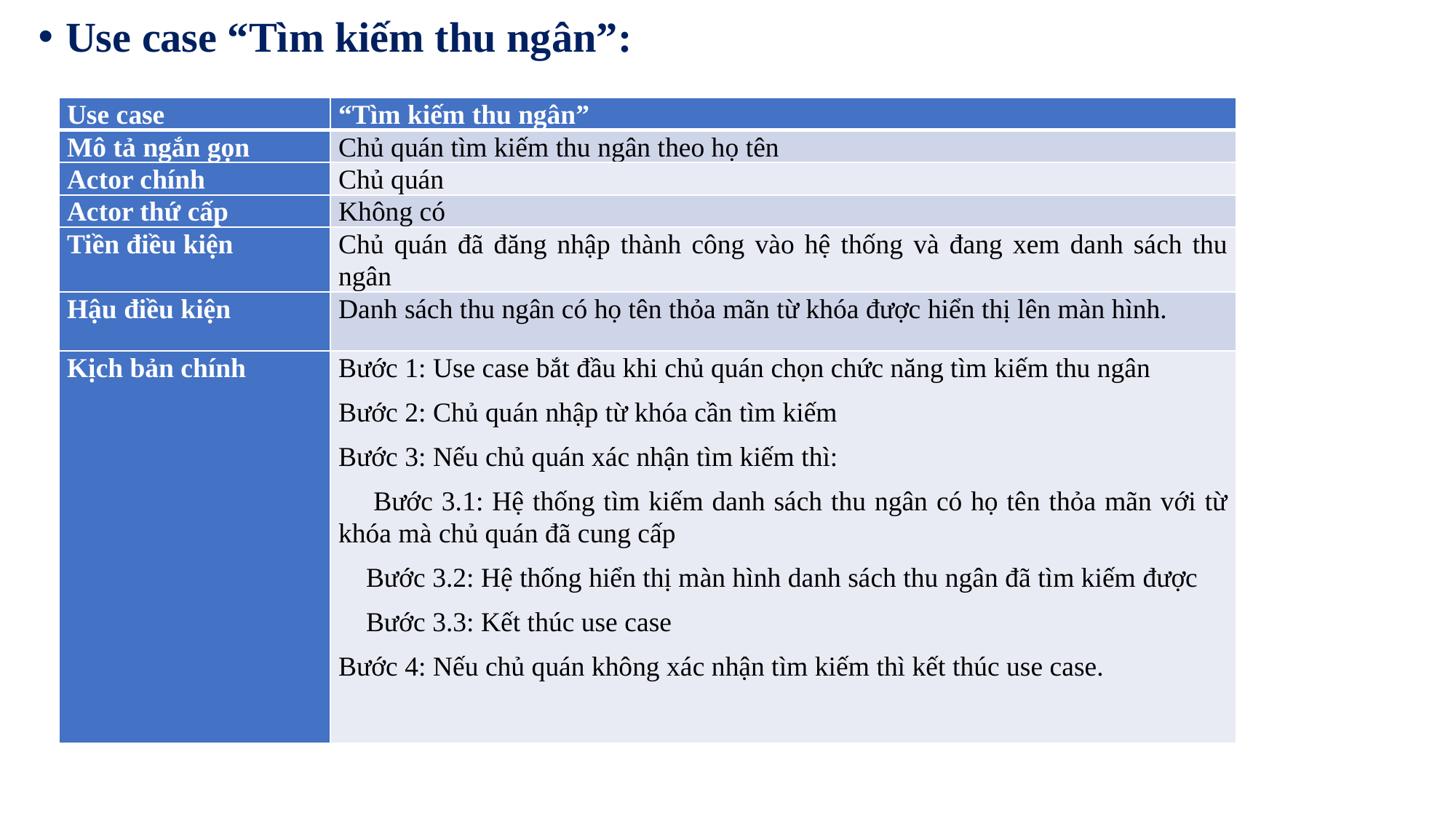

Use case “Tìm kiếm thu ngân”:
| Use case | “Tìm kiếm thu ngân” |
| --- | --- |
| Mô tả ngắn gọn | Chủ quán tìm kiếm thu ngân theo họ tên |
| Actor chính | Chủ quán |
| Actor thứ cấp | Không có |
| Tiền điều kiện | Chủ quán đã đăng nhập thành công vào hệ thống và đang xem danh sách thu ngân |
| Hậu điều kiện | Danh sách thu ngân có họ tên thỏa mãn từ khóa được hiển thị lên màn hình. |
| Kịch bản chính | Bước 1: Use case bắt đầu khi chủ quán chọn chức năng tìm kiếm thu ngân Bước 2: Chủ quán nhập từ khóa cần tìm kiếm Bước 3: Nếu chủ quán xác nhận tìm kiếm thì: Bước 3.1: Hệ thống tìm kiếm danh sách thu ngân có họ tên thỏa mãn với từ khóa mà chủ quán đã cung cấp Bước 3.2: Hệ thống hiển thị màn hình danh sách thu ngân đã tìm kiếm được Bước 3.3: Kết thúc use case Bước 4: Nếu chủ quán không xác nhận tìm kiếm thì kết thúc use case. |